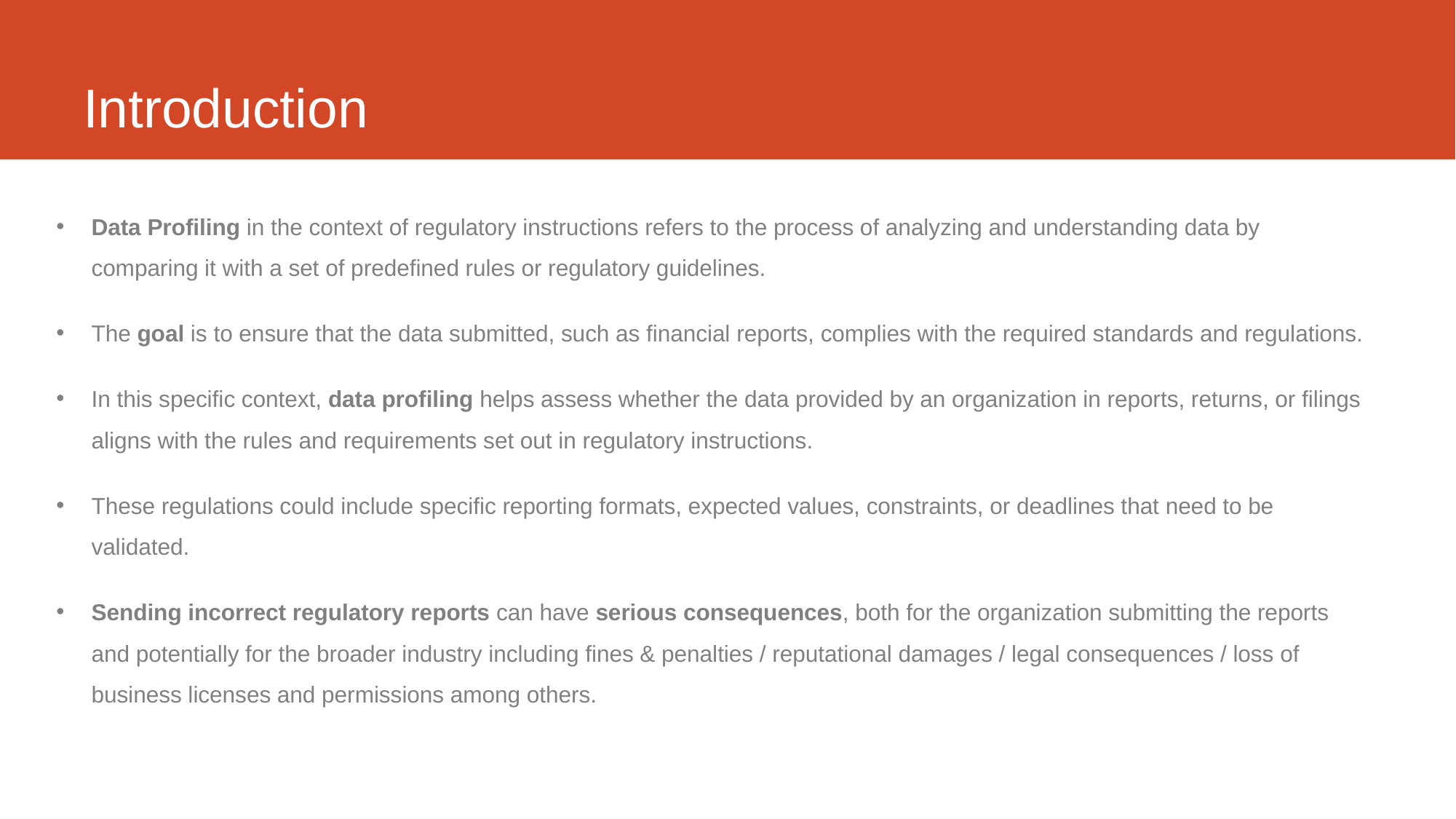

# Introduction
Data Profiling in the context of regulatory instructions refers to the process of analyzing and understanding data by comparing it with a set of predefined rules or regulatory guidelines.
The goal is to ensure that the data submitted, such as financial reports, complies with the required standards and regulations.
In this specific context, data profiling helps assess whether the data provided by an organization in reports, returns, or filings aligns with the rules and requirements set out in regulatory instructions.
These regulations could include specific reporting formats, expected values, constraints, or deadlines that need to be validated.
Sending incorrect regulatory reports can have serious consequences, both for the organization submitting the reports and potentially for the broader industry including fines & penalties / reputational damages / legal consequences / loss of business licenses and permissions among others.